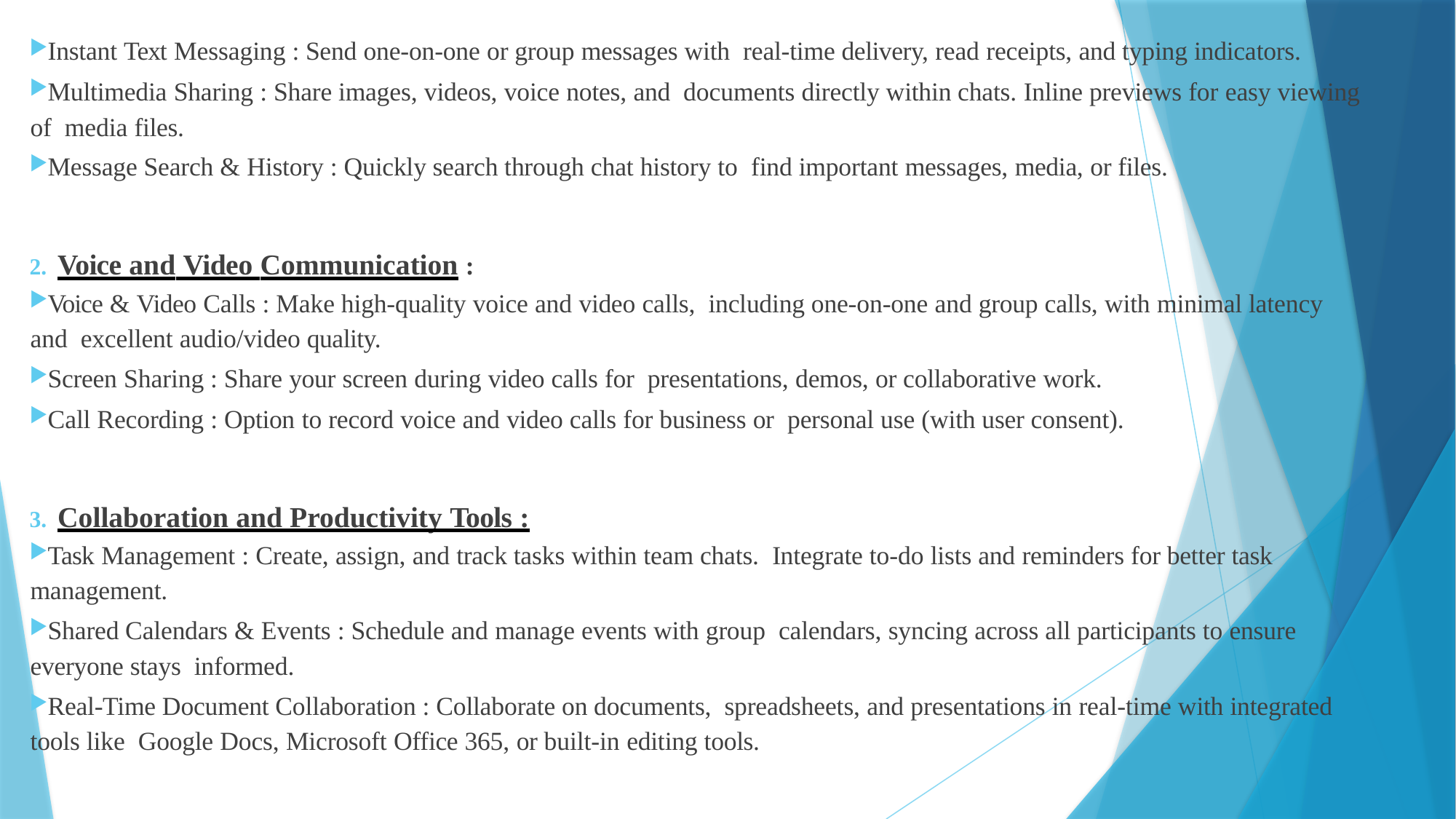

# DESCRIPTION
Instant Text Messaging : Send one-on-one or group messages with  real-time delivery, read receipts, and typing indicators.
Multimedia Sharing : Share images, videos, voice notes, and  documents directly within chats. Inline previews for easy viewing of  media files.
Message Search & History : Quickly search through chat history to  find important messages, media, or files.

Voice and Video Communication :
Voice & Video Calls : Make high-quality voice and video calls,  including one-on-one and group calls, with minimal latency and  excellent audio/video quality.
Screen Sharing : Share your screen during video calls for  presentations, demos, or collaborative work.
Call Recording : Option to record voice and video calls for business or  personal use (with user consent).

Collaboration and Productivity Tools :
Task Management : Create, assign, and track tasks within team chats.  Integrate to-do lists and reminders for better task management.
Shared Calendars & Events : Schedule and manage events with group  calendars, syncing across all participants to ensure everyone stays  informed.
Real-Time Document Collaboration : Collaborate on documents,  spreadsheets, and presentations in real-time with integrated tools like  Google Docs, Microsoft Office 365, or built-in editing tools.

Security and Privacy Features :